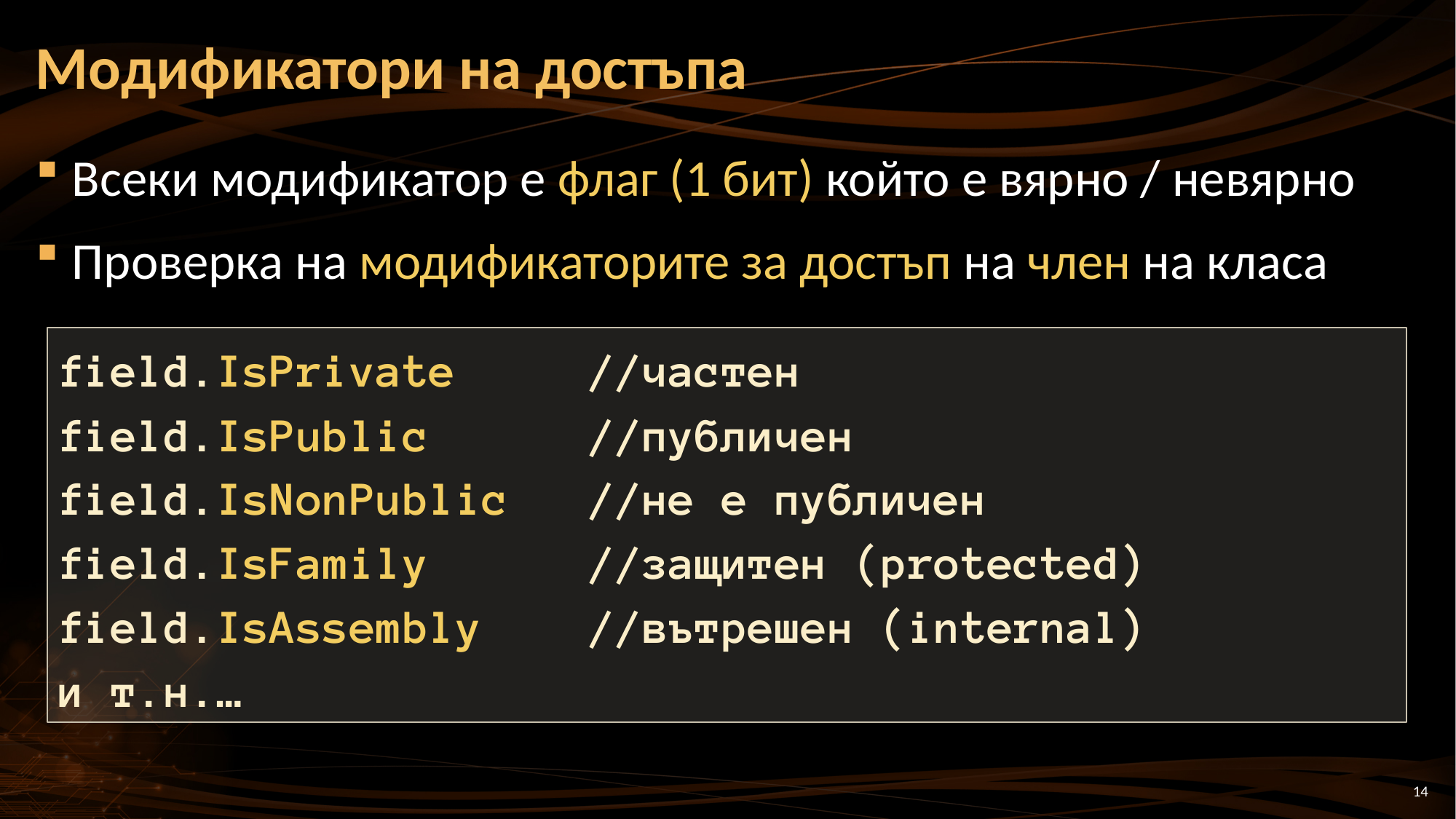

# Модификатори на достъпа
Всеки модификатор е флаг (1 бит) който е вярно / невярно
Проверка на модификаторите за достъп на член на класа
field.IsPrivate     //частен
field.IsPublic      //публичен
field.IsNonPublic   //не е публичен
field.IsFamily      //защитен (protected)
field.IsAssembly    //вътрешен (internal)
и т.н.…
14